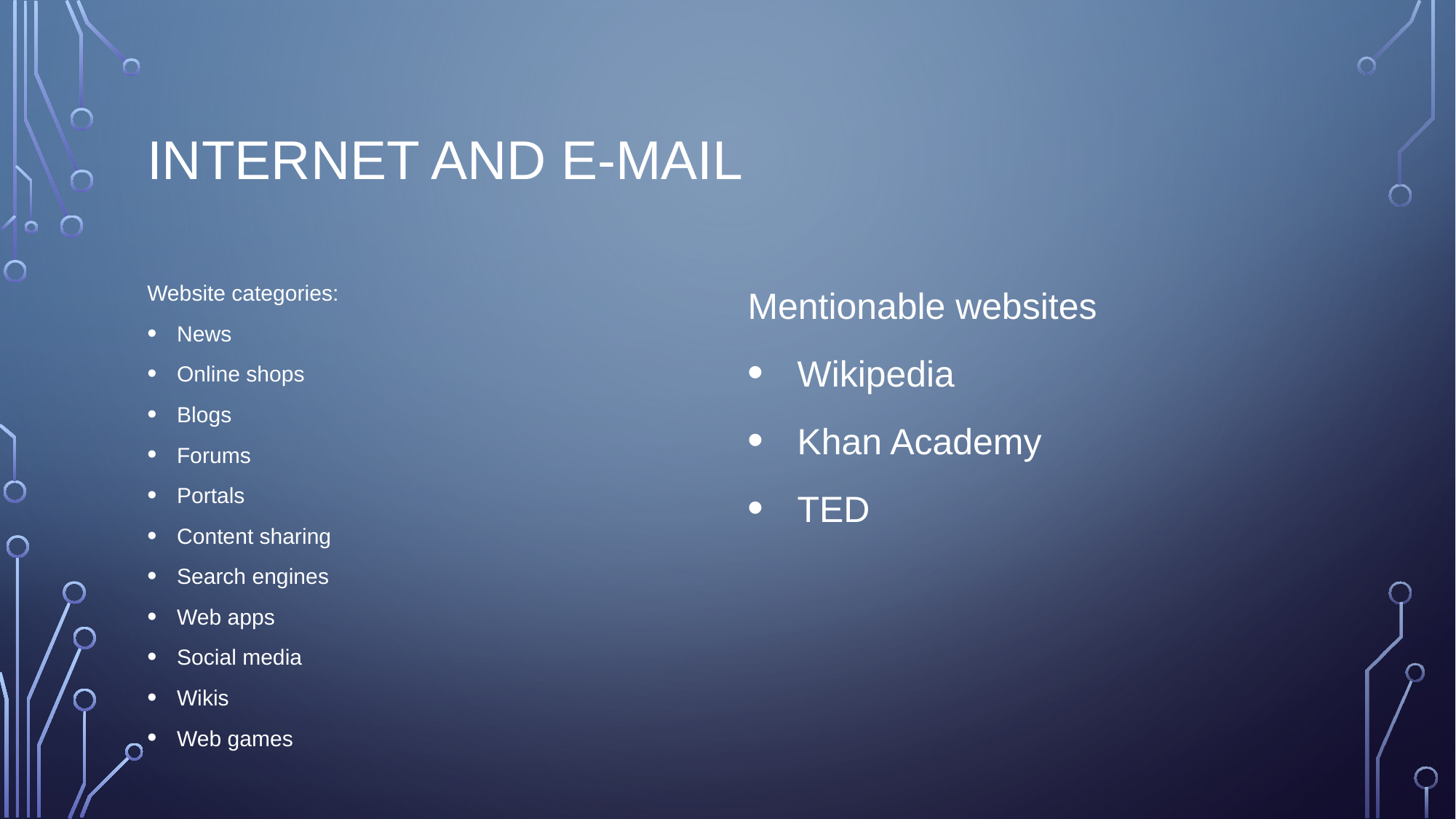

# Internet and e-mail
Website categories:
News
Online shops
Blogs
Forums
Portals
Content sharing
Search engines
Web apps
Social media
Wikis
Web games
Mentionable websites
Wikipedia
Khan Academy
TED